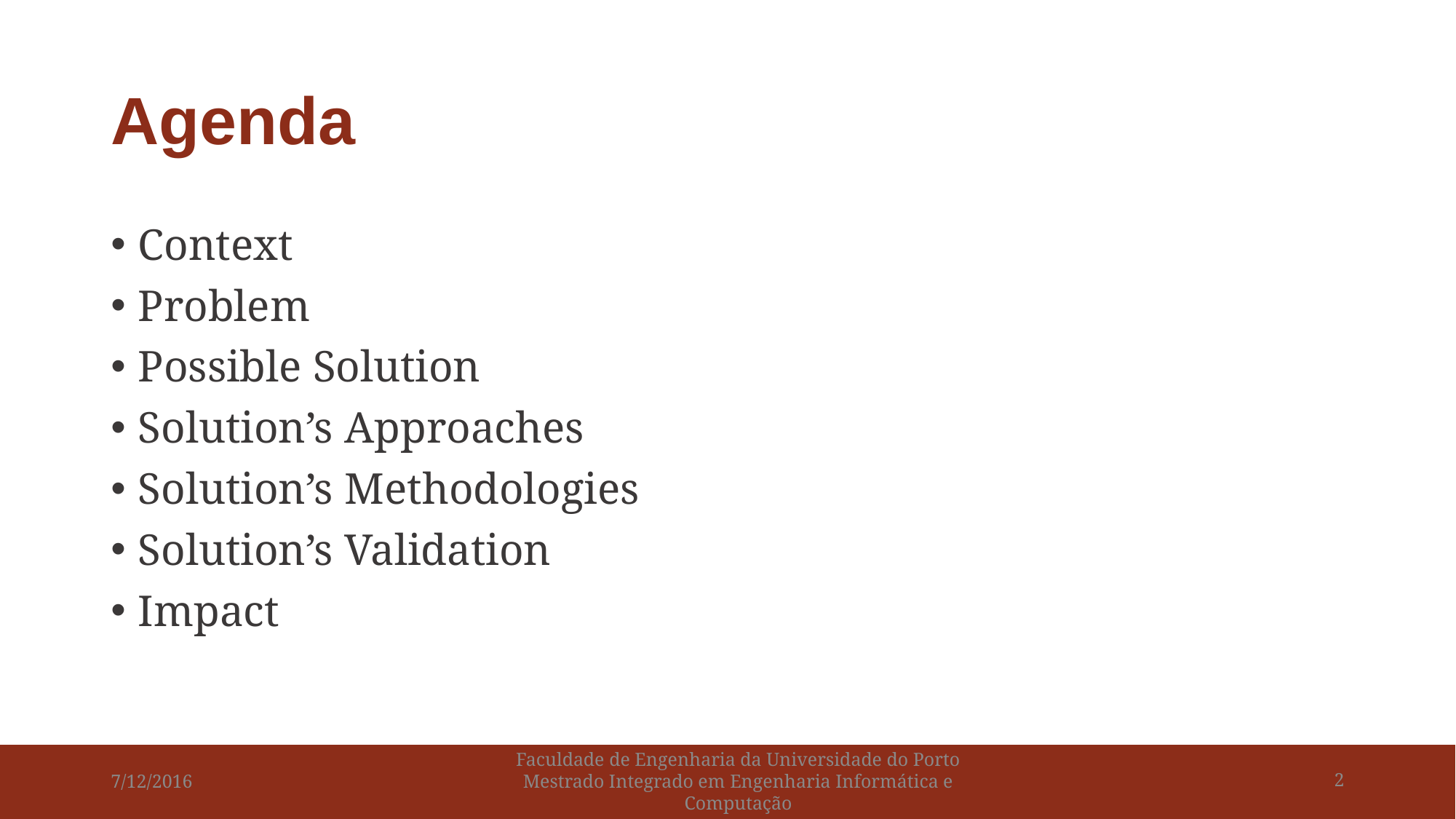

# Agenda
Context
Problem
Possible Solution
Solution’s Approaches
Solution’s Methodologies
Solution’s Validation
Impact

7/12/2016
Faculdade de Engenharia da Universidade do Porto
Mestrado Integrado em Engenharia Informática e Computação
2